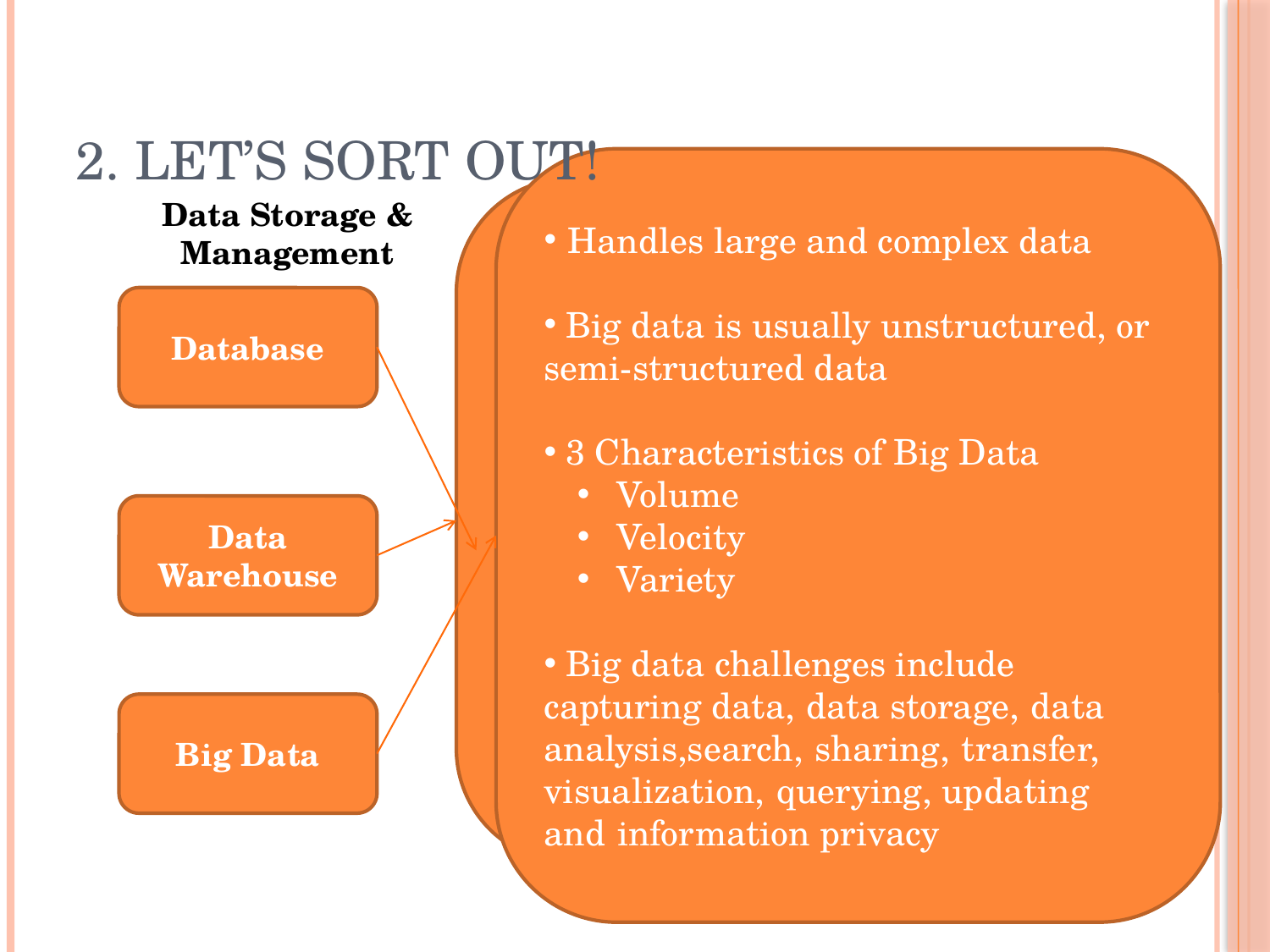

# 2. Let’s sort out!
 Handles large and complex data

 Big data is usually unstructured, or semi-structured data

 3 Characteristics of Big Data
 Volume
 Velocity
 Variety

 Big data challenges include capturing data, data storage, data analysis,search, sharing, transfer,      visualization, querying, updating and information privacy
 Special type of database

 Used for Online Analytical Processing (OLAP). This reads the historical data for the Users for business decisions

 The Tables and joins are simple since they are de-normalized

 Optimized for read operations

 High performance for analytical queries
Data Storage & Management
Used for Online Transactional Processing (OLTP)

Data is Normalized

Optimized for write operation

Performance is low for analysis queries

Example: Banking, e-commerce
Database
Data Warehouse
Big Data